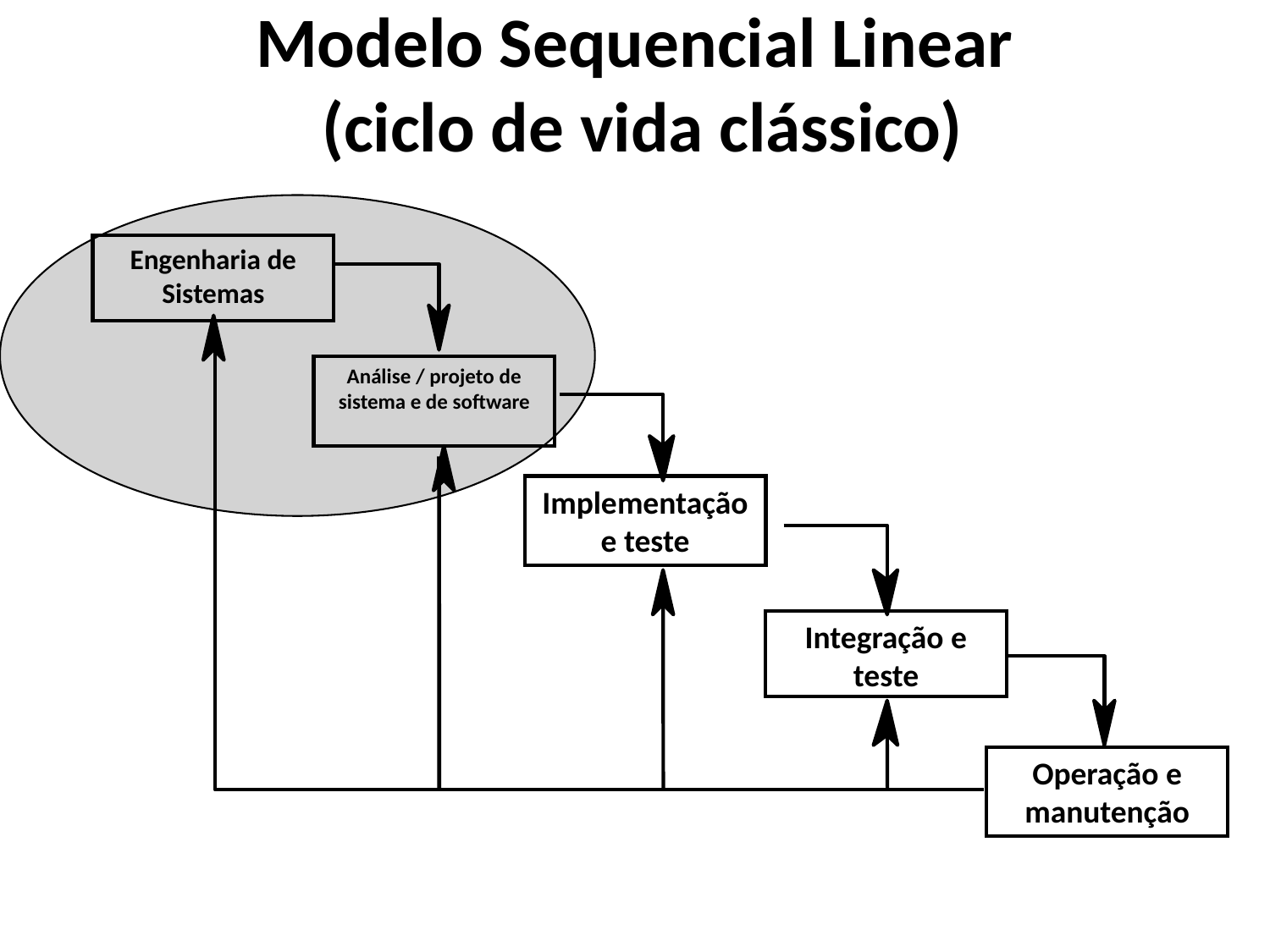

Modelo Sequencial Linear
(ciclo de vida clássico)

Engenharia de Sistemas

Análise / projeto de sistema e de software

Implementação e teste

Integração e teste

Operação e manutenção
24